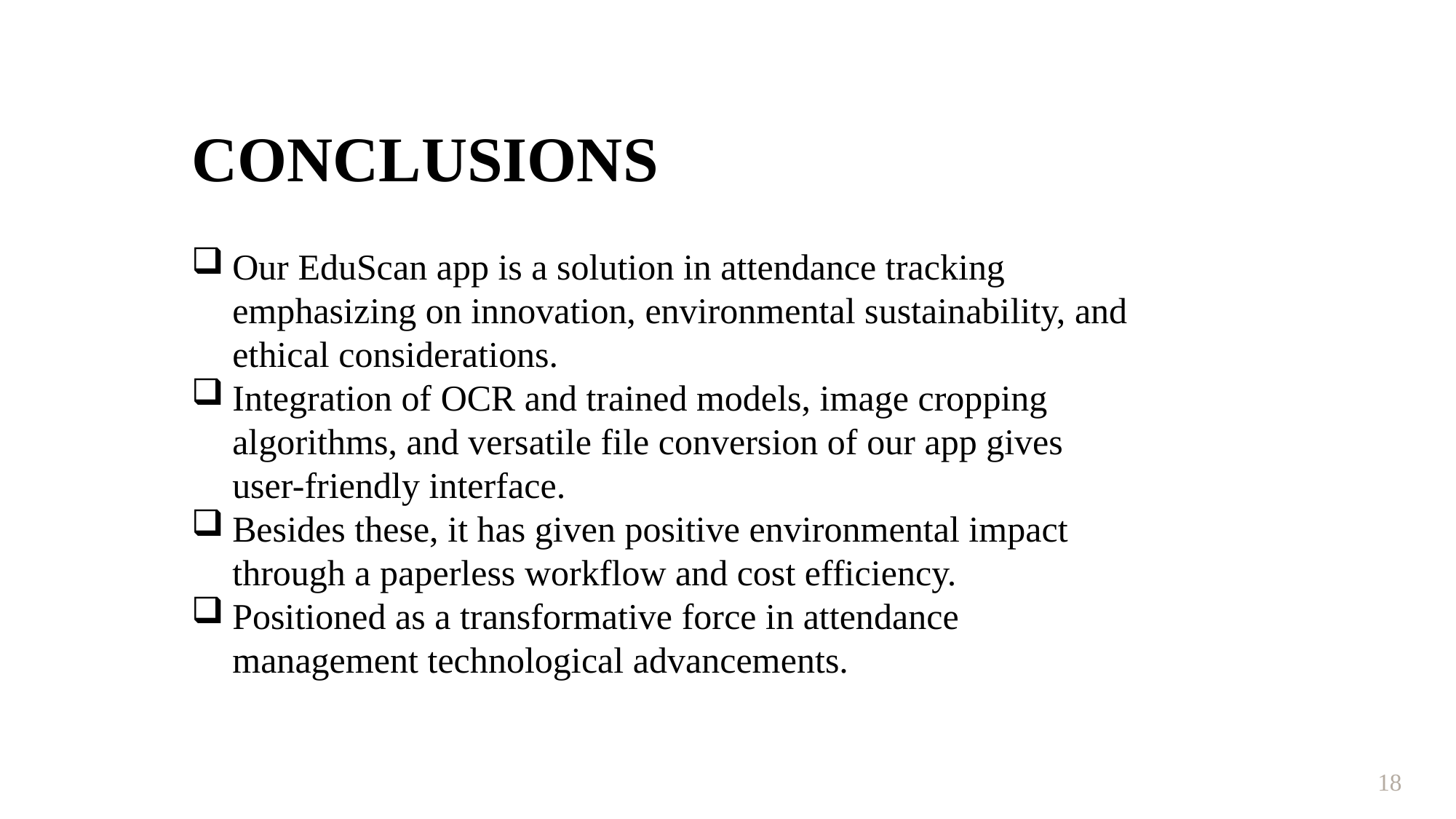

CONCLUSIONS
Our EduScan app is a solution in attendance tracking emphasizing on innovation, environmental sustainability, and ethical considerations.
Integration of OCR and trained models, image cropping algorithms, and versatile file conversion of our app gives user-friendly interface.
Besides these, it has given positive environmental impact through a paperless workflow and cost efficiency.
Positioned as a transformative force in attendance management technological advancements.
18